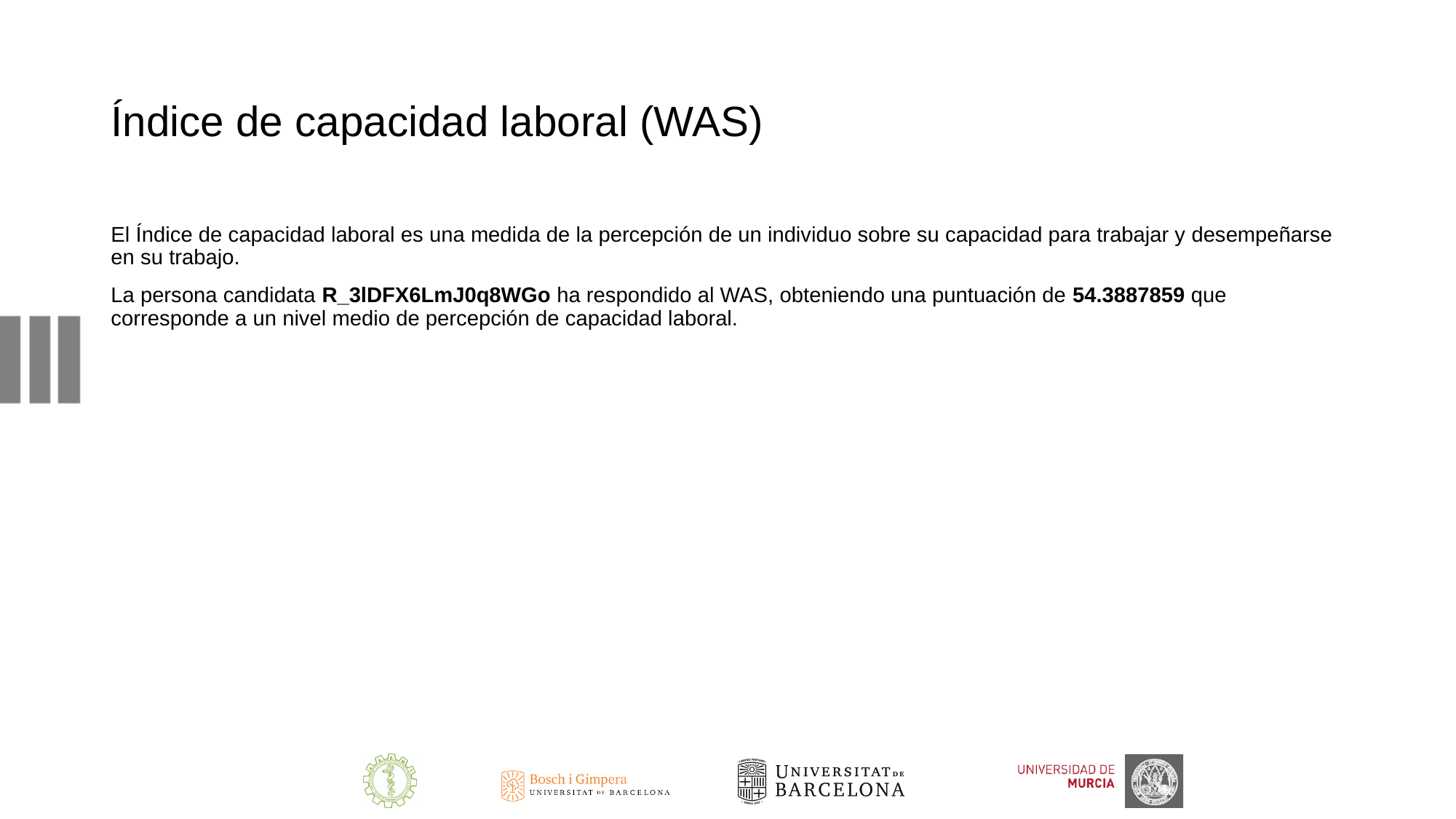

# Índice de capacidad laboral (WAS)
El Índice de capacidad laboral es una medida de la percepción de un individuo sobre su capacidad para trabajar y desempeñarse en su trabajo.
La persona candidata R_3lDFX6LmJ0q8WGo ha respondido al WAS, obteniendo una puntuación de 54.3887859 que corresponde a un nivel medio de percepción de capacidad laboral.